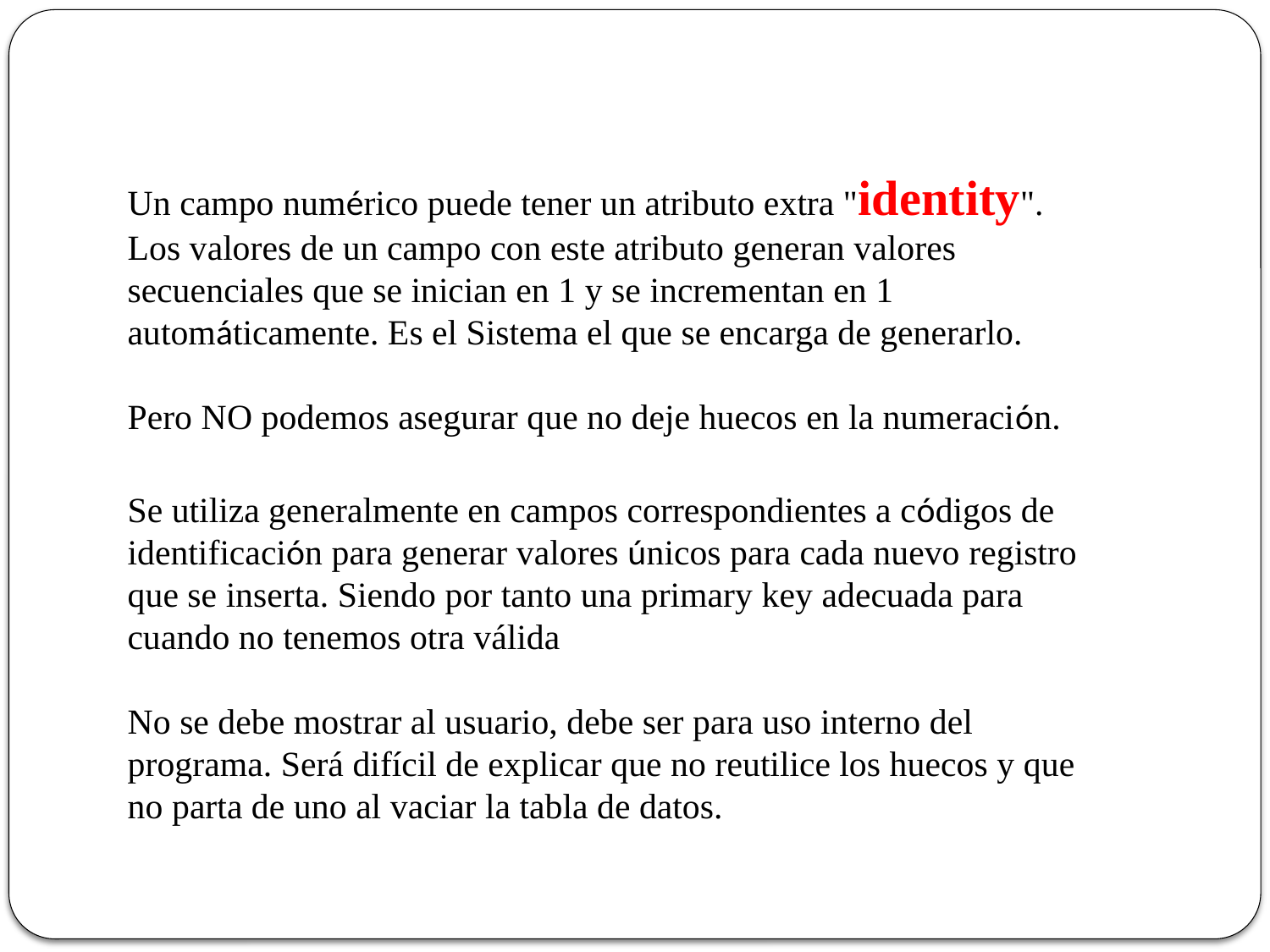

Un campo numérico puede tener un atributo extra "identity".
Los valores de un campo con este atributo generan valores secuenciales que se inician en 1 y se incrementan en 1 automáticamente. Es el Sistema el que se encarga de generarlo.

Pero NO podemos asegurar que no deje huecos en la numeración.

Se utiliza generalmente en campos correspondientes a códigos de identificación para generar valores únicos para cada nuevo registro que se inserta. Siendo por tanto una primary key adecuada para cuando no tenemos otra válida

No se debe mostrar al usuario, debe ser para uso interno del programa. Será difícil de explicar que no reutilice los huecos y que no parta de uno al vaciar la tabla de datos.